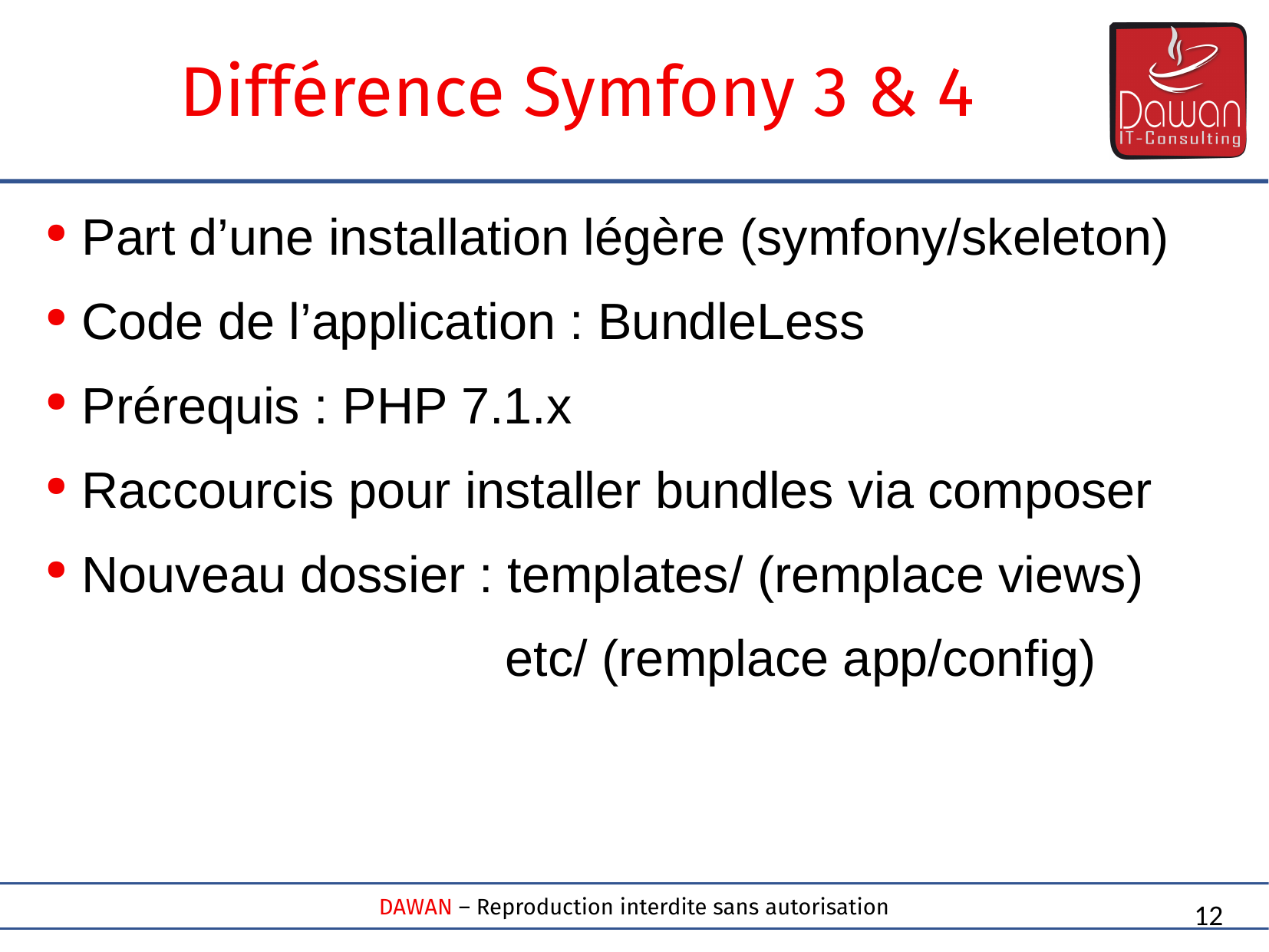

Différence Symfony 3 & 4
 Part d’une installation légère (symfony/skeleton)
 Code de l’application : BundleLess
 Prérequis : PHP 7.1.x
 Raccourcis pour installer bundles via composer
 Nouveau dossier : templates/ (remplace views)
				etc/ (remplace app/config)

12